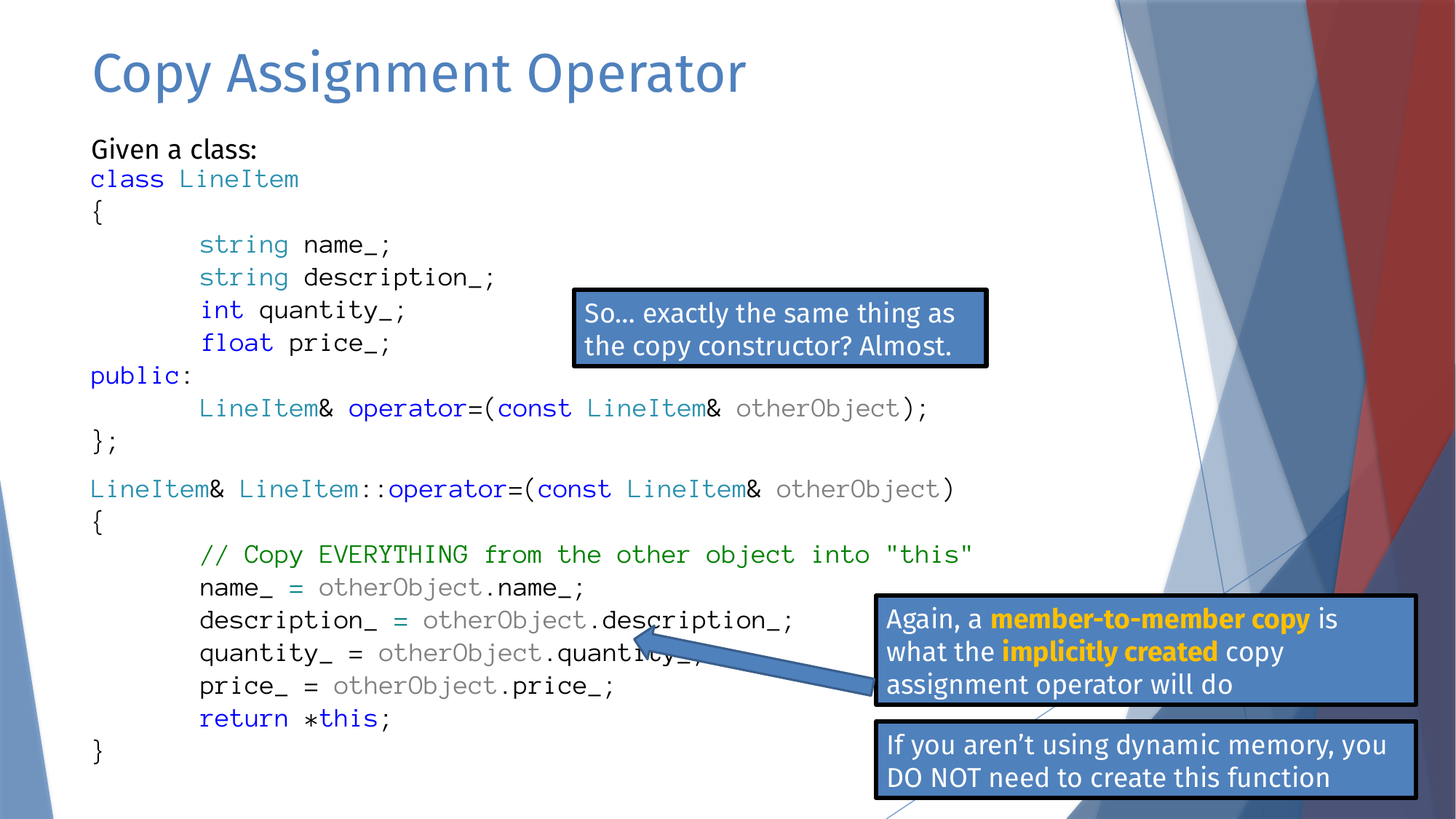

# Copy Assignment Operator
Given a class:
class LineItem
{
	string name_;
	string description_;
	int quantity_;
	float price_;
public:
	LineItem& operator=(const LineItem& otherObject);
};
So… exactly the same thing as the copy constructor? Almost.
LineItem& LineItem::operator=(const LineItem& otherObject)
{
	// Copy EVERYTHING from the other object into "this"
	name_ = otherObject.name_;
	description_ = otherObject.description_;
	quantity_ = otherObject.quantity_;
	price_ = otherObject.price_;
	return *this;
}
Again, a member-to-member copy is what the implicitly created copy assignment operator will do

If you aren’t using dynamic memory, you DO NOT need to create this function